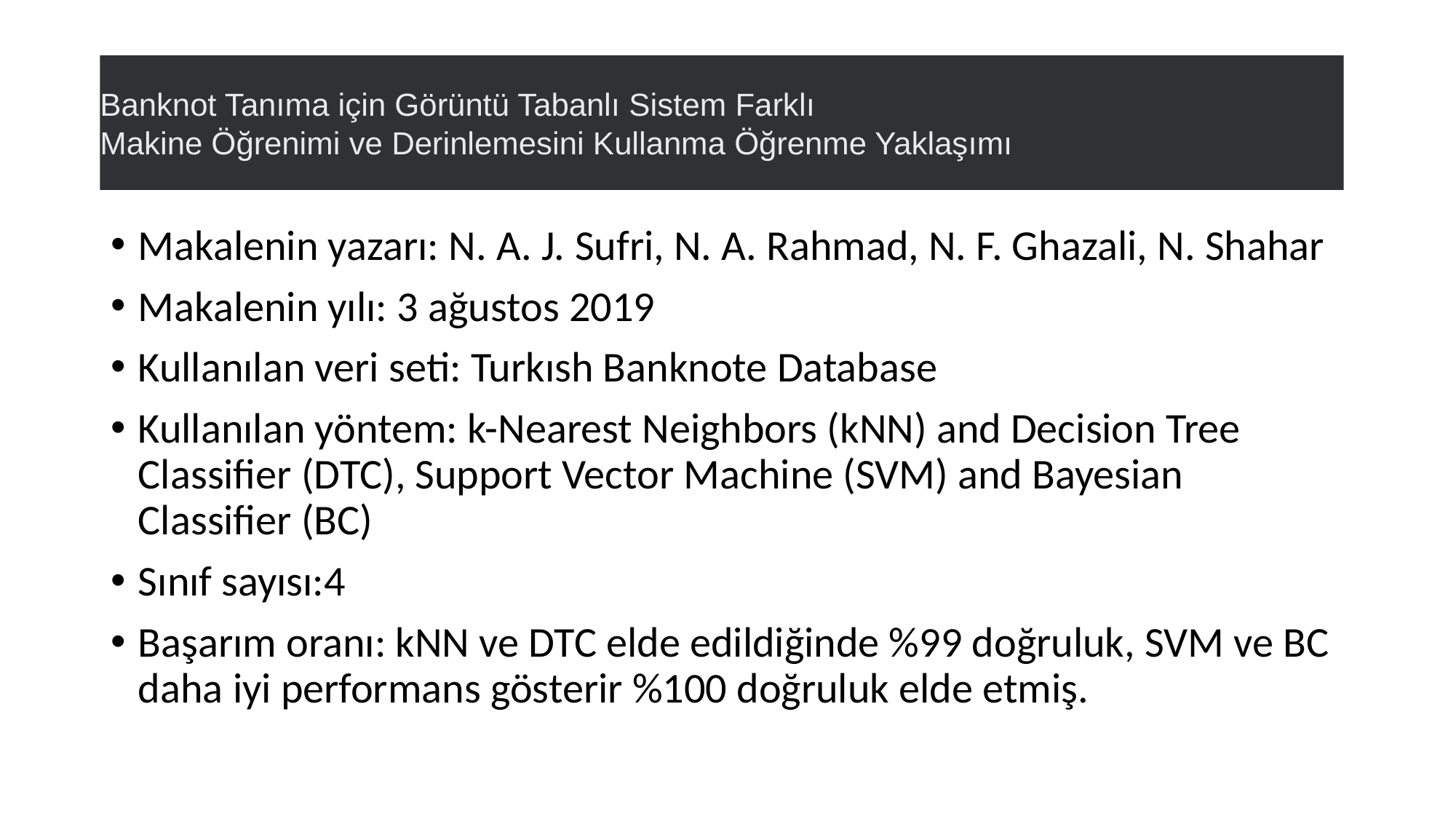

# Banknot Tanıma için Görüntü Tabanlı Sistem Farklı Makine Öğrenimi ve Derinlemesini Kullanma Öğrenme Yaklaşımı
Makalenin yazarı: N. A. J. Sufri, N. A. Rahmad, N. F. Ghazali, N. Shahar
Makalenin yılı: 3 ağustos 2019
Kullanılan veri seti: Turkısh Banknote Database
Kullanılan yöntem: k-Nearest Neighbors (kNN) and Decision Tree Classifier (DTC), Support Vector Machine (SVM) and Bayesian Classifier (BC)
Sınıf sayısı:4
Başarım oranı: kNN ve DTC elde edildiğinde %99 doğruluk, SVM ve BC  daha iyi performans gösterir %100 doğruluk elde etmiş.